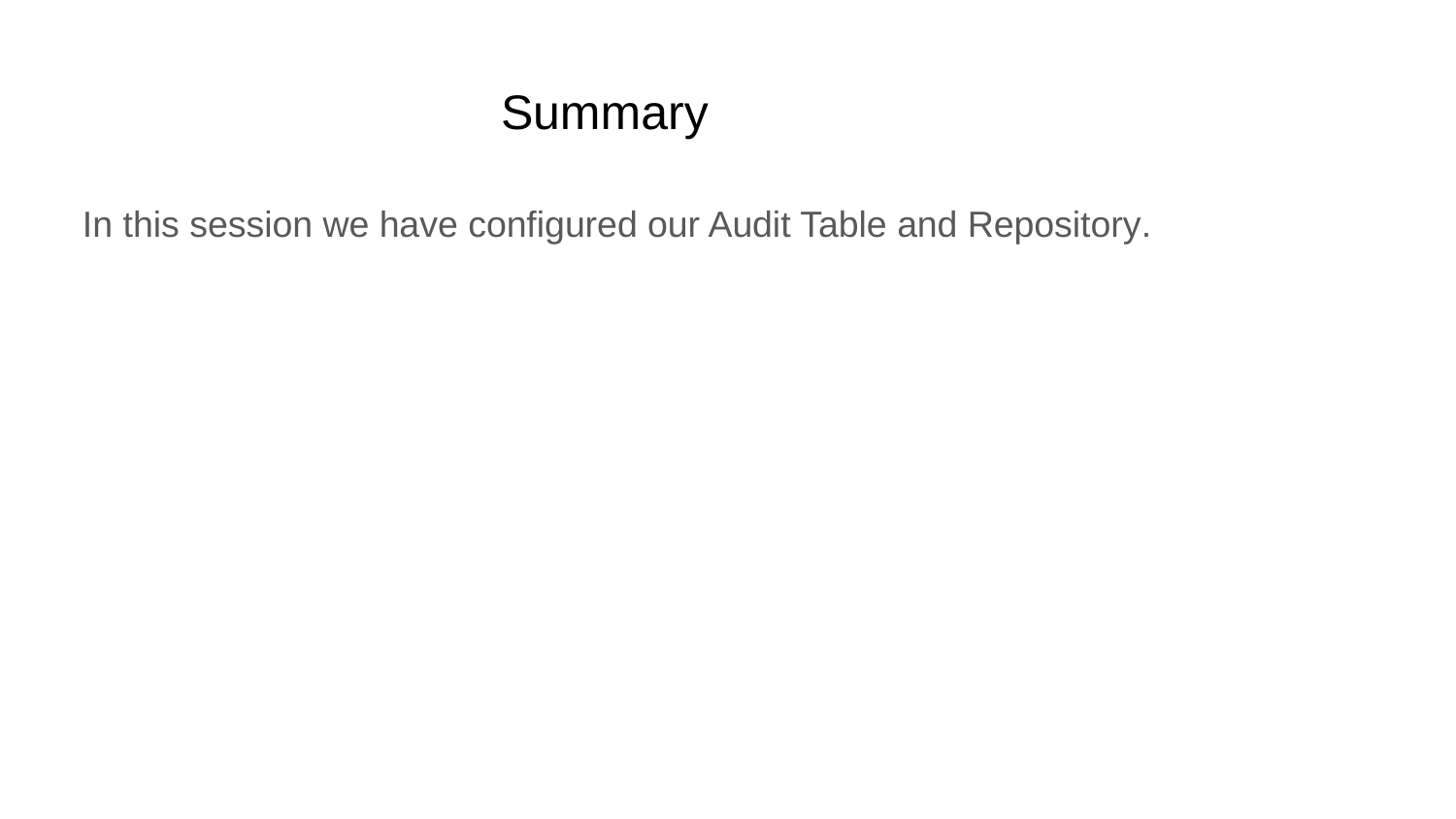

# Summary
In this session we have configured our Audit Table and Repository.